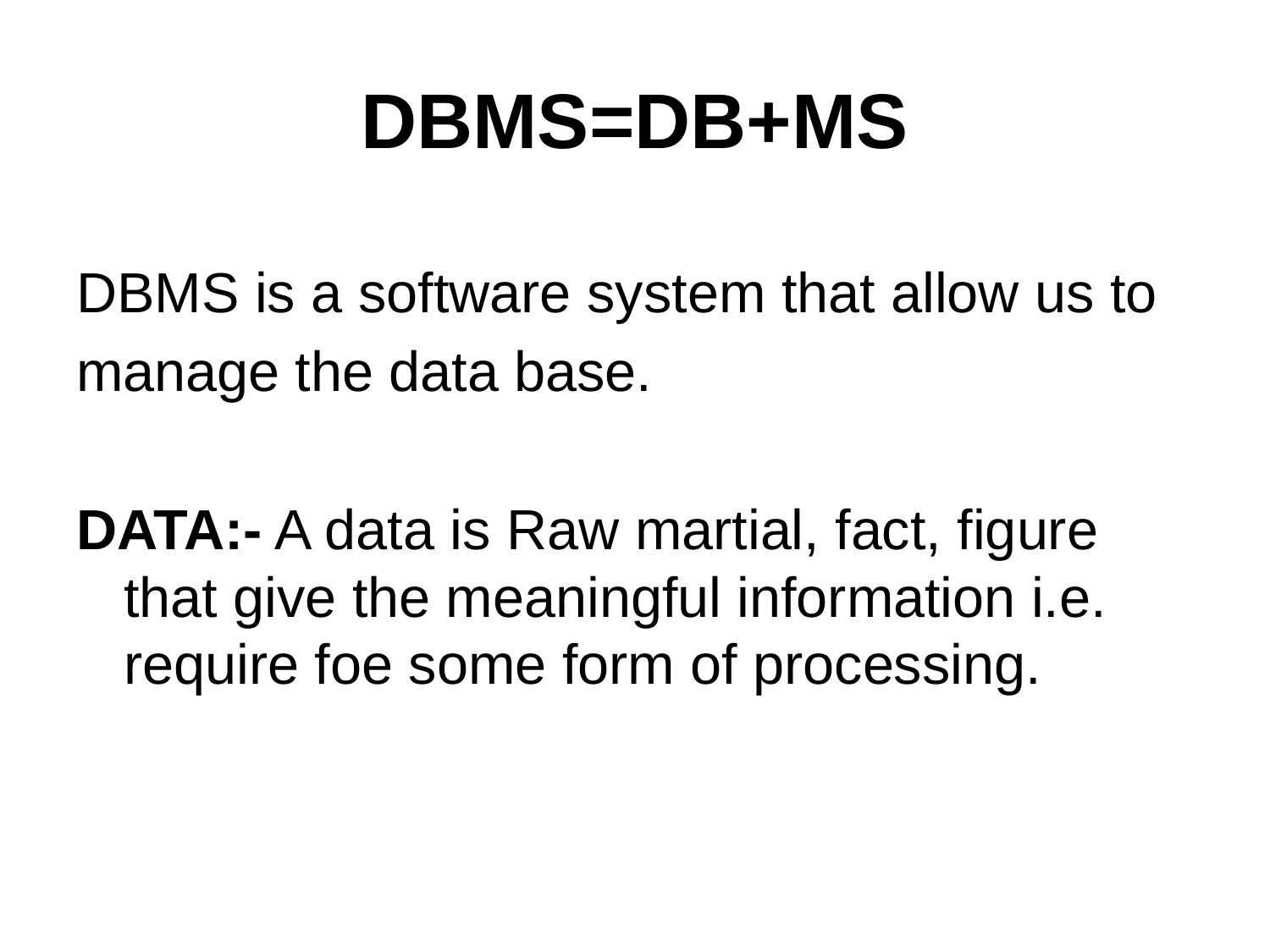

# DBMS=DB+MS
DBMS is a software system that allow us to
manage the data base.

DATA:- A data is Raw martial, fact, figure that give the meaningful information i.e. require foe some form of processing.